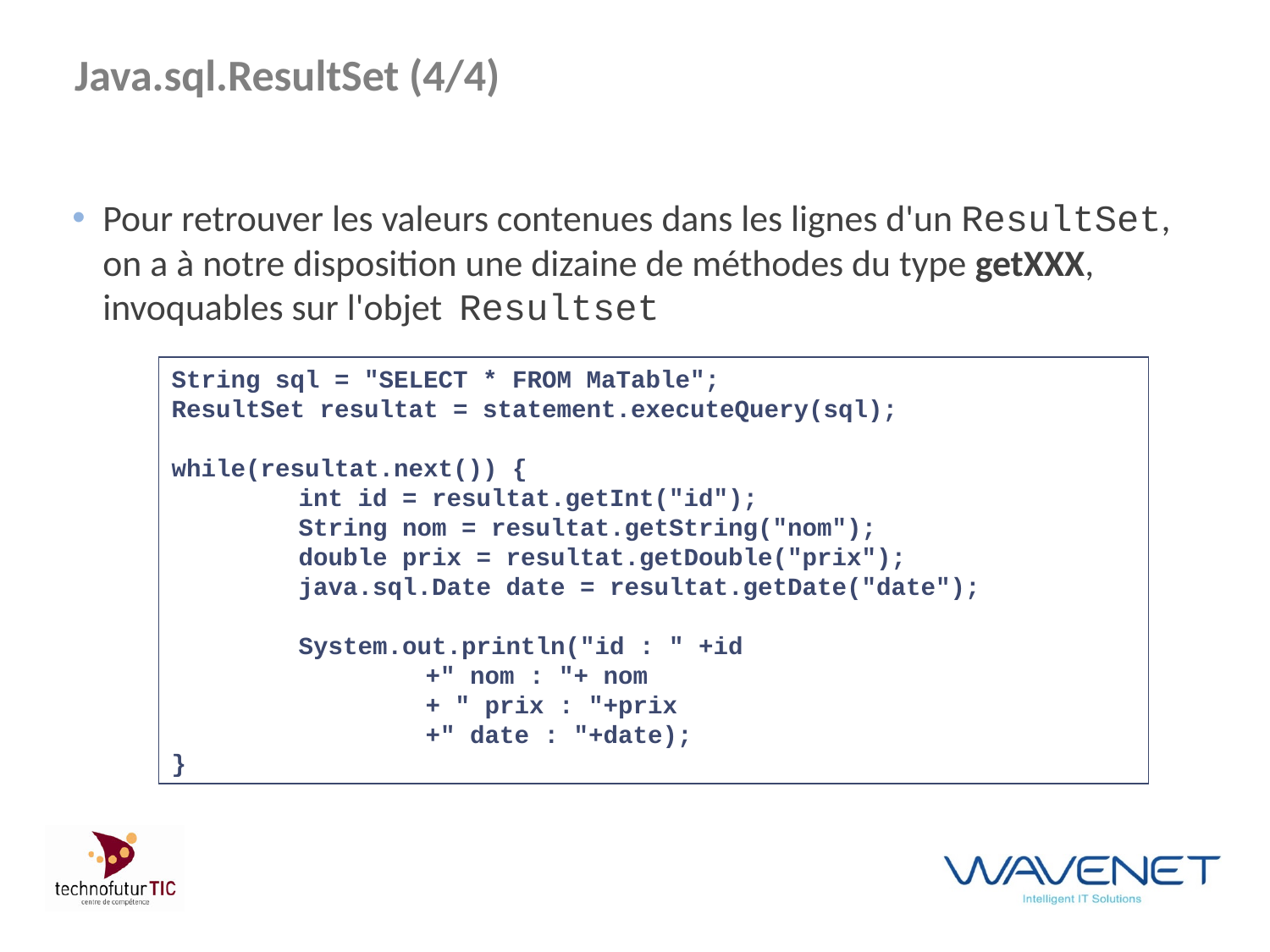

# Java.sql.ResultSet (4/4)
Pour retrouver les valeurs contenues dans les lignes d'un ResultSet, on a à notre disposition une dizaine de méthodes du type getXXX, invoquables sur l'objet  Resultset

String sql = "SELECT * FROM MaTable";
ResultSet resultat = statement.executeQuery(sql);

while(resultat.next()) {
	int id = resultat.getInt("id");
	String nom = resultat.getString("nom");
	double prix = resultat.getDouble("prix");
	java.sql.Date date = resultat.getDate("date");

	System.out.println("id : " +id
		+" nom : "+ nom
		+ " prix : "+prix
		+" date : "+date);
}